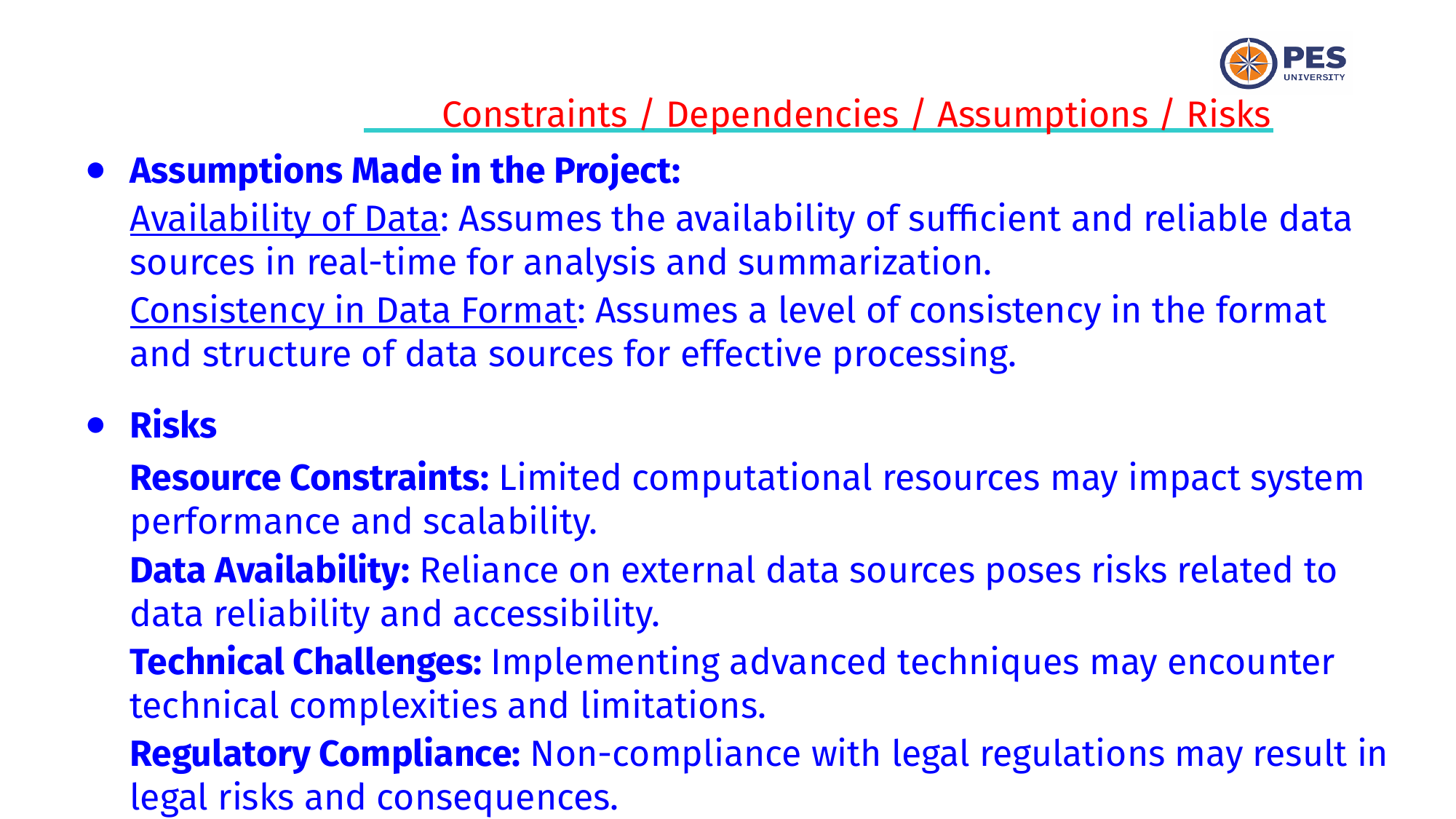

Constraints / Dependencies / Assumptions / Risks

Assumptions Made in the Project:
Availability of Data: Assumes the availability of sufficient and reliable data sources in real-time for analysis and summarization.
Consistency in Data Format: Assumes a level of consistency in the format and structure of data sources for effective processing.
Risks
Resource Constraints: Limited computational resources may impact system performance and scalability.
Data Availability: Reliance on external data sources poses risks related to data reliability and accessibility.
Technical Challenges: Implementing advanced techniques may encounter technical complexities and limitations.
Regulatory Compliance: Non-compliance with legal regulations may result in legal risks and consequences.